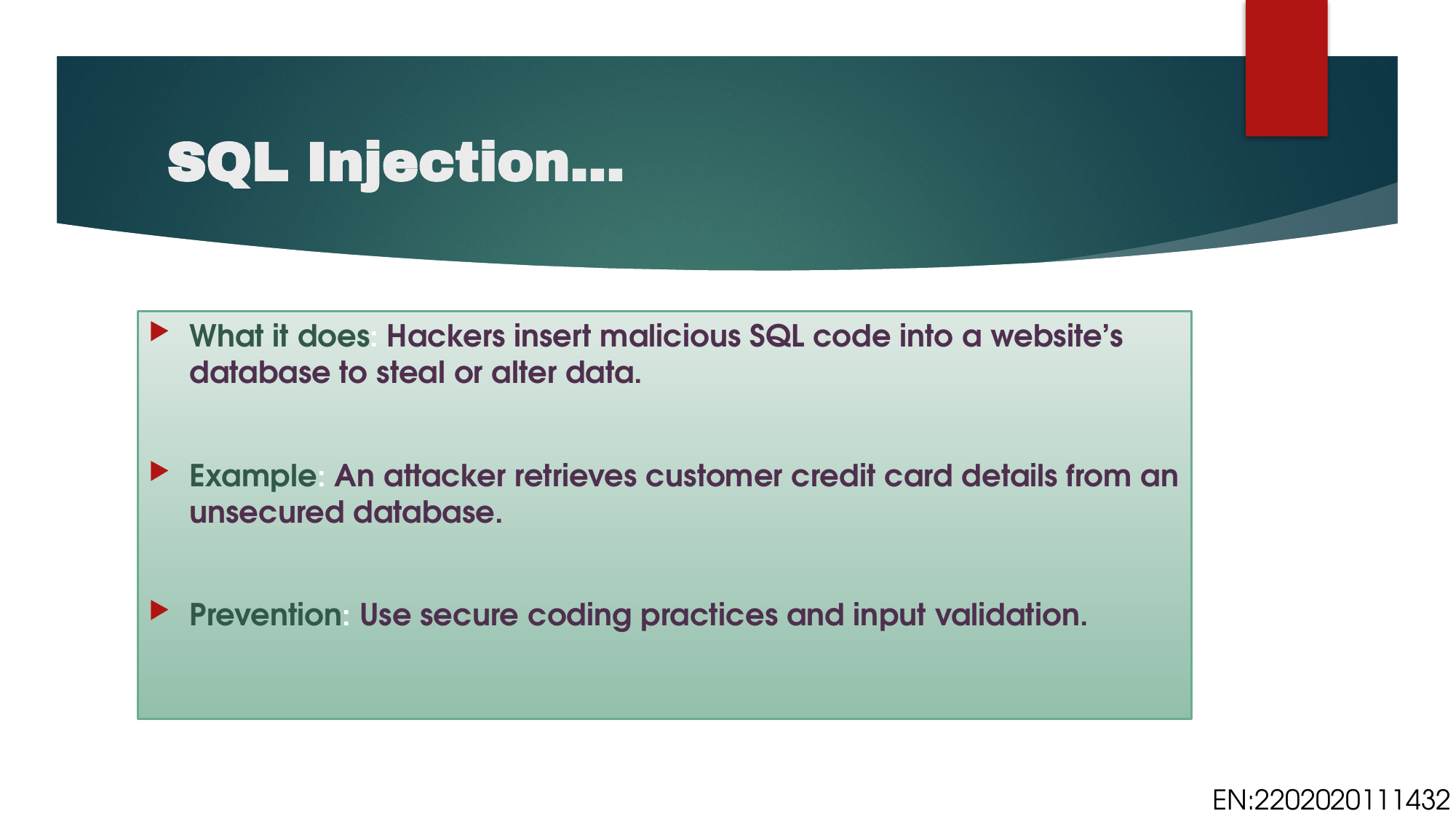

# SQL Injection...
What it does: Hackers insert malicious SQL code into a website’s database to steal or alter data.

Example: An attacker retrieves customer credit card details from an unsecured database.

Prevention: Use secure coding practices and input validation.
EN:2202020111432